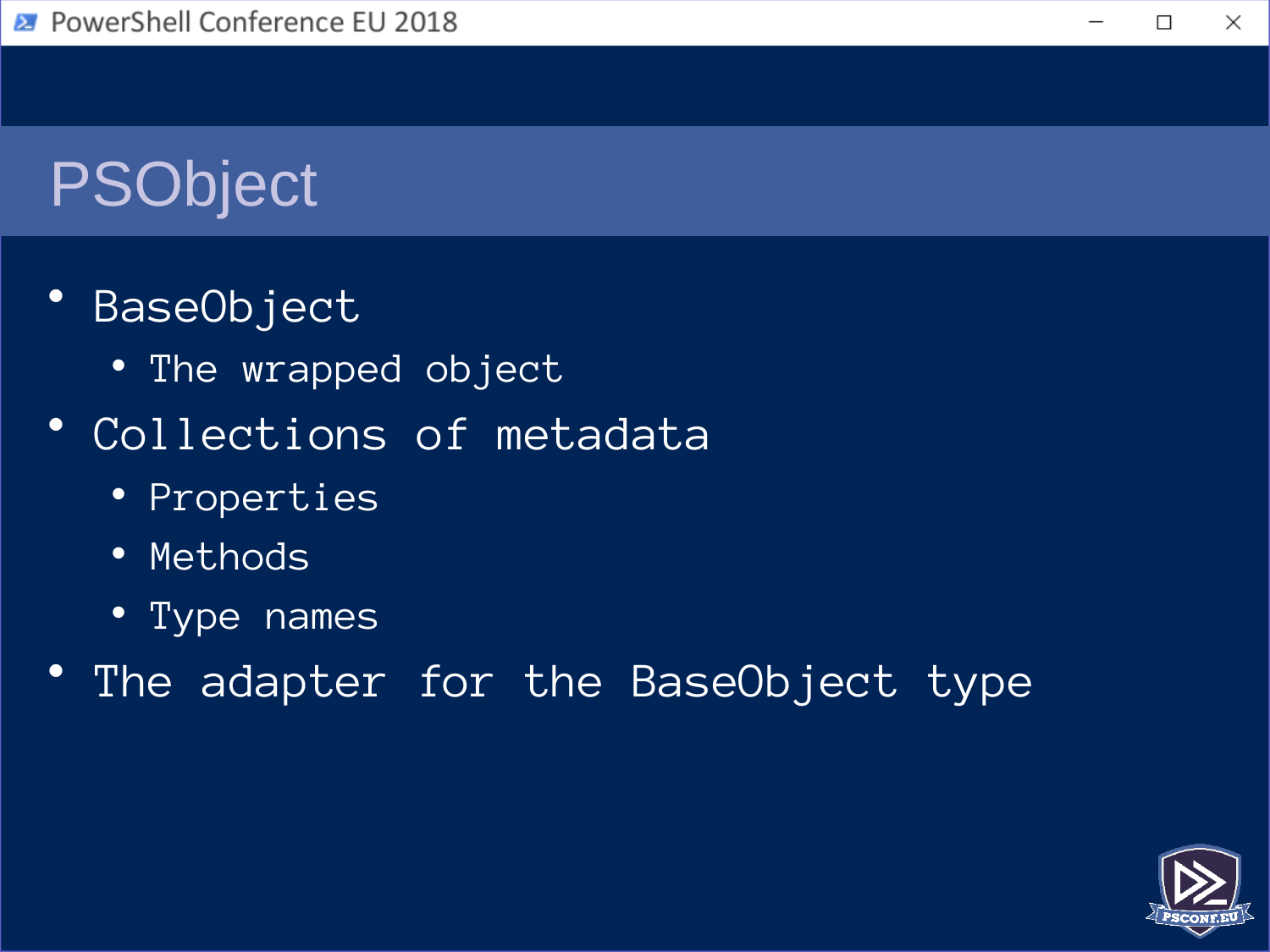

# PSObject
BaseObject
The wrapped object
Collections of metadata
Properties
Methods
Type names
The adapter for the BaseObject type